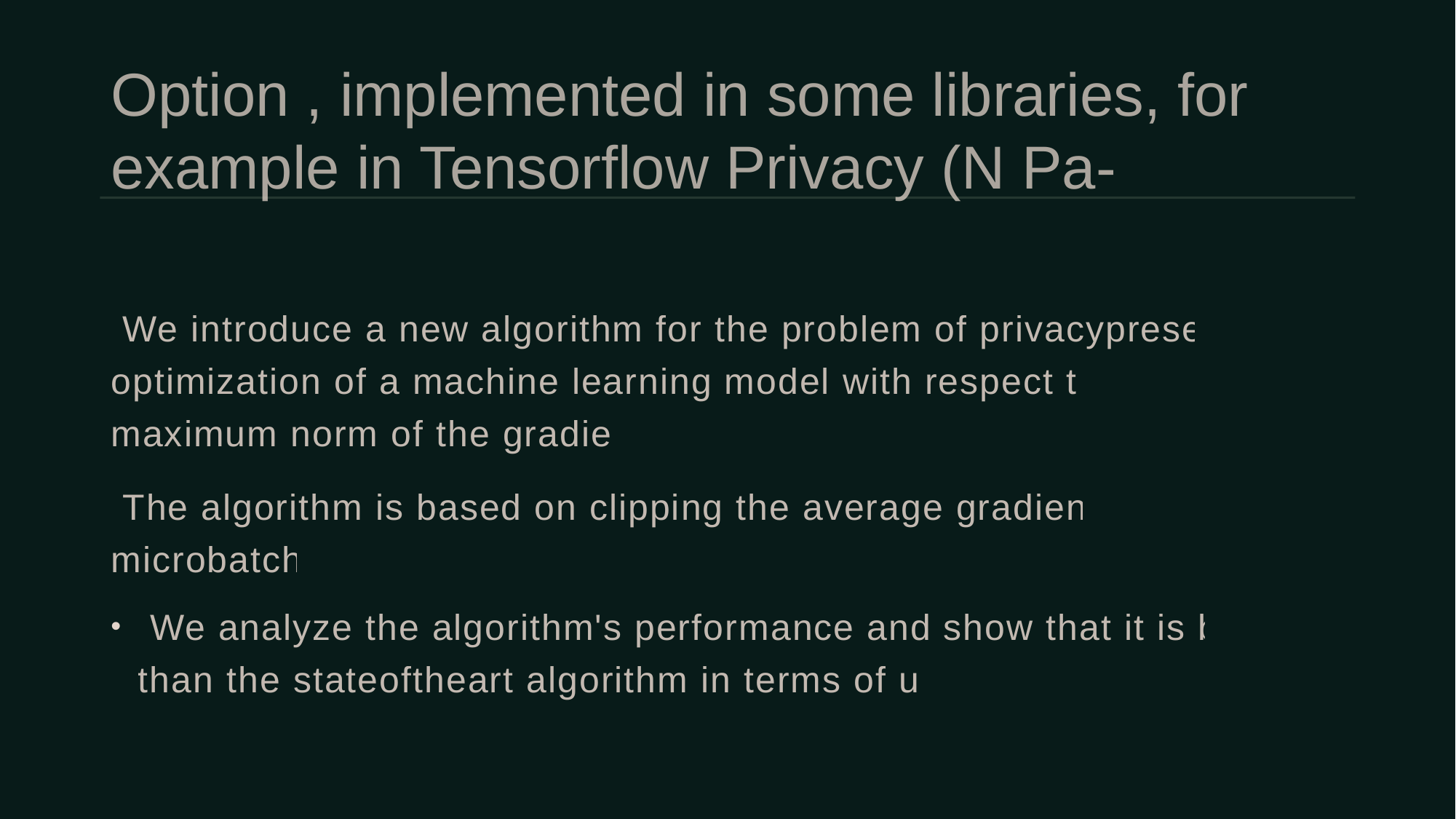

# Option , implemented in some libraries, for example in Tensorflow Privacy (N Pa-
 We introduce a new algorithm for the problem of privacypreserving optimization of a machine learning model with respect to the maximum norm of the gradient.
 The algorithm is based on clipping the average gradient per microbatch.
 We analyze the algorithm's performance and show that it is better than the stateoftheart algorithm in terms of utility.